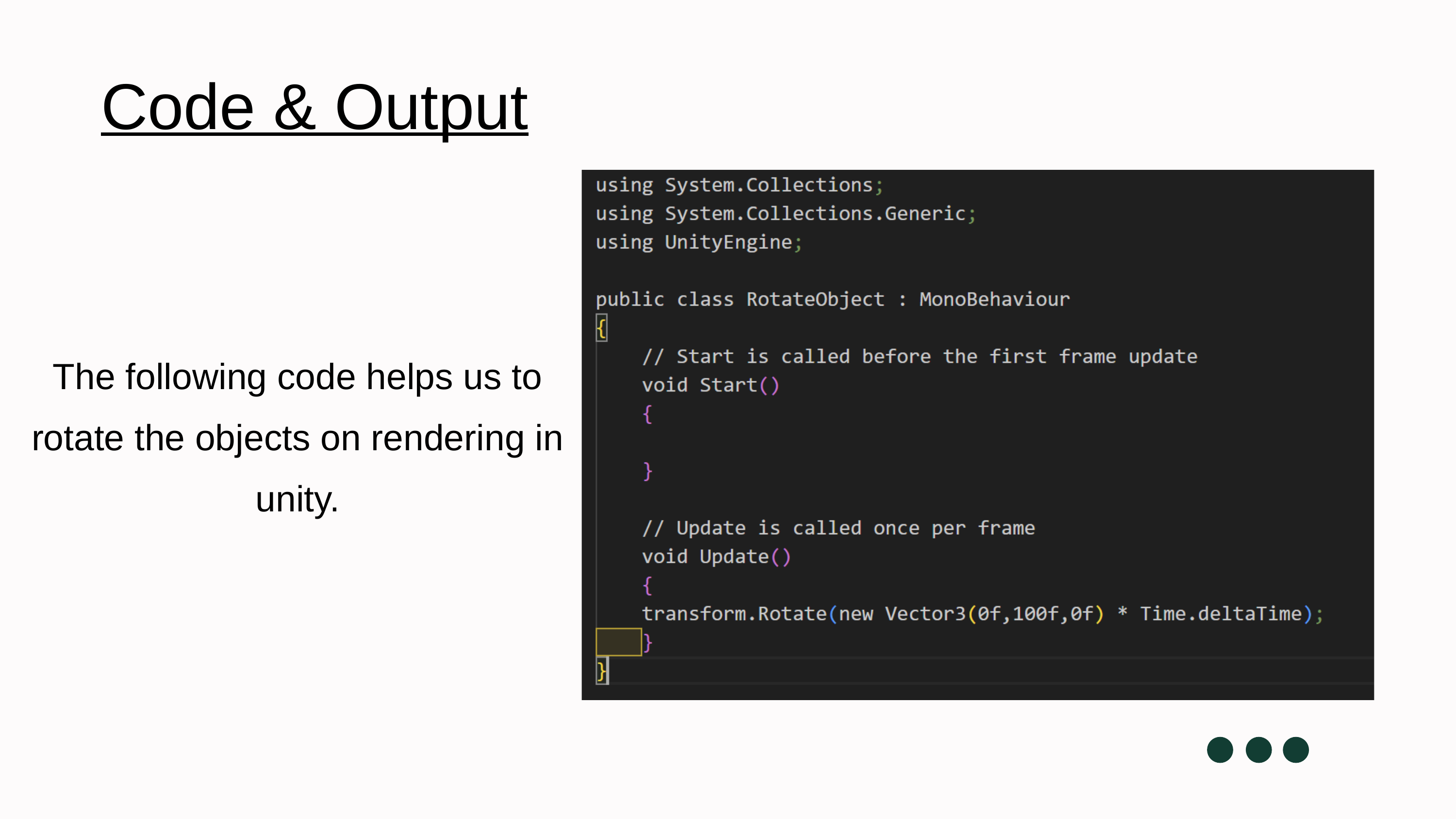

Code & Output

The following code helps us to rotate the objects on rendering in unity.